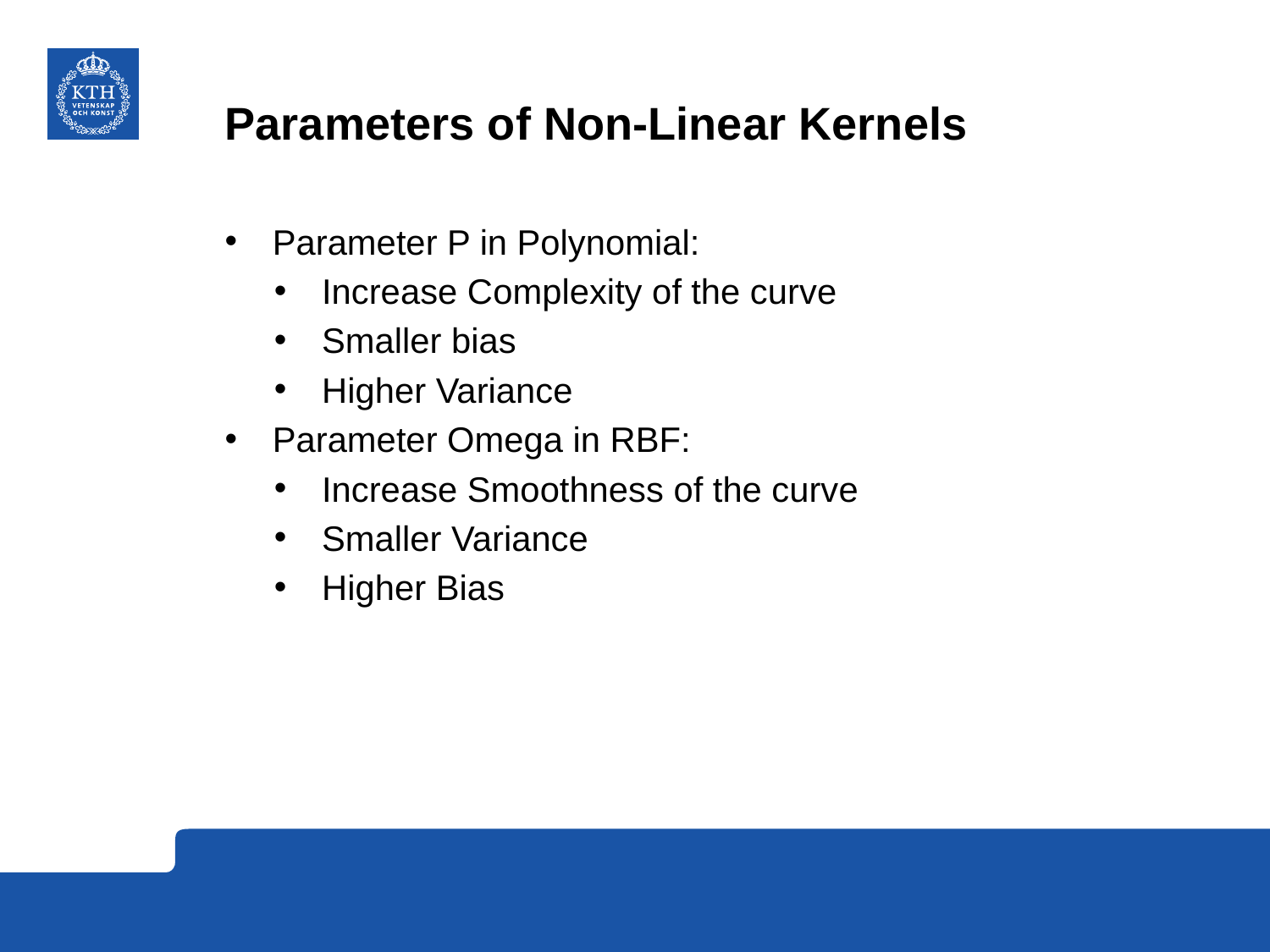

# Parameters of Non-Linear Kernels
Parameter P in Polynomial:
Increase Complexity of the curve
Smaller bias
Higher Variance
Parameter Omega in RBF:
Increase Smoothness of the curve
Smaller Variance
Higher Bias